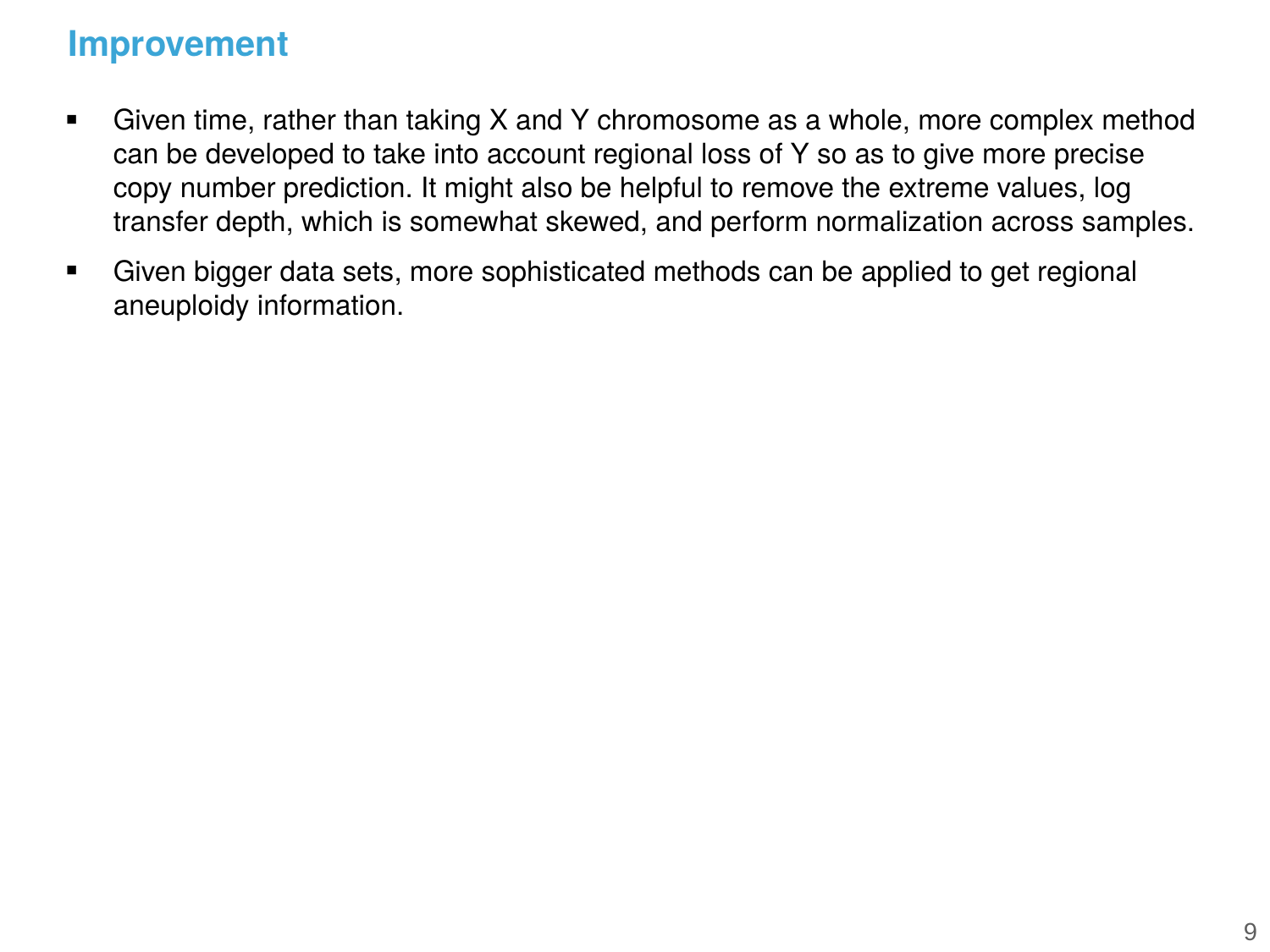

# Improvement
Given time, rather than taking X and Y chromosome as a whole, more complex method can be developed to take into account regional loss of Y so as to give more precise copy number prediction. It might also be helpful to remove the extreme values, log transfer depth, which is somewhat skewed, and perform normalization across samples.
Given bigger data sets, more sophisticated methods can be applied to get regional aneuploidy information.